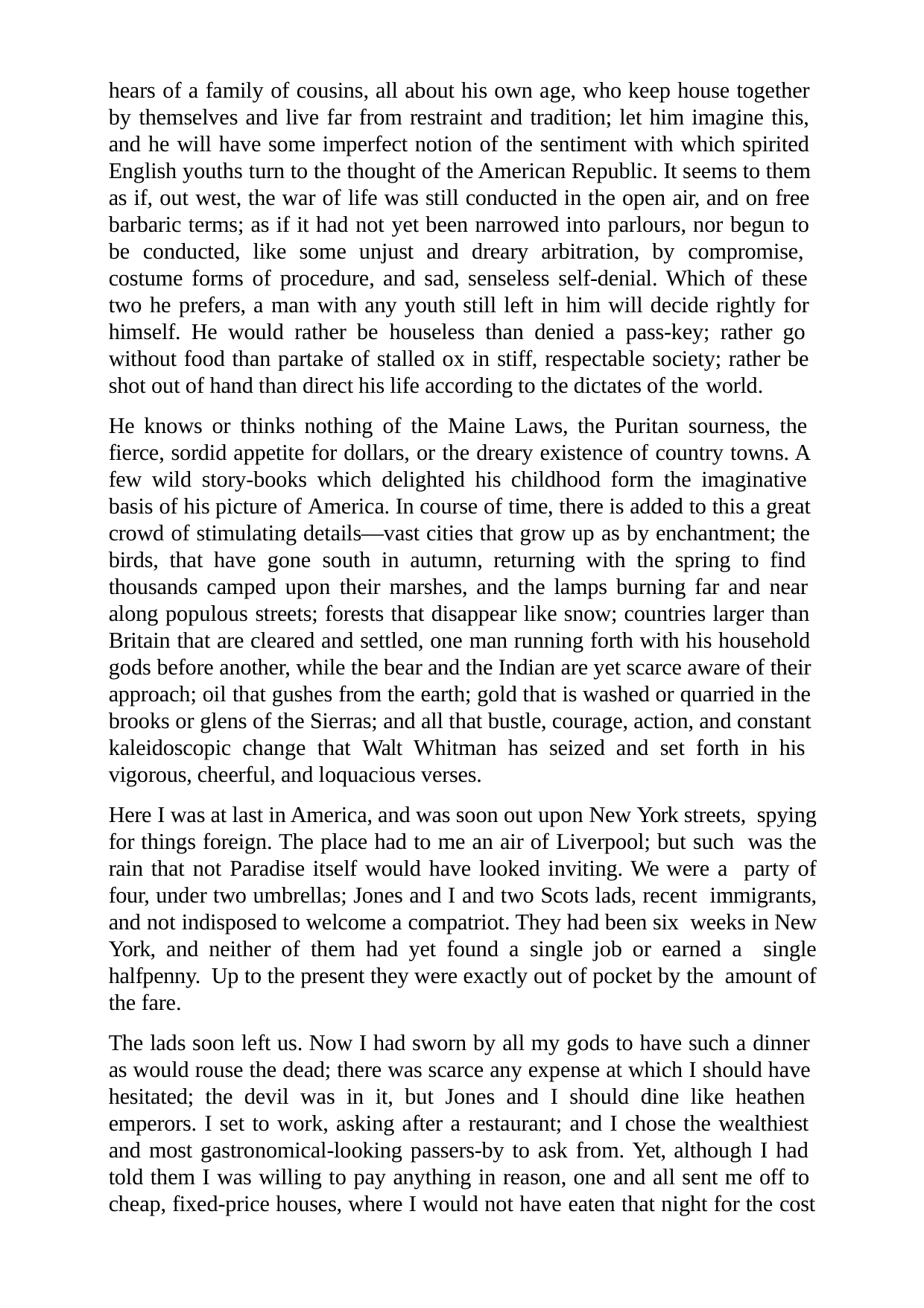

hears of a family of cousins, all about his own age, who keep house together  by themselves and live far from restraint and tradition; let him imagine this,  and he will have some imperfect notion of the sentiment with which spirited  English youths turn to the thought of the American Republic. It seems to them  as if, out west, the war of life was still conducted in the open air, and on free  barbaric terms; as if it had not yet been narrowed into parlours, nor begun to  be conducted, like some unjust and dreary arbitration, by compromise,  costume forms of procedure, and sad, senseless self-denial. Which of these  two he prefers, a man with any youth still left in him will decide rightly for  himself. He would rather be houseless than denied a pass-key; rather go  without food than partake of stalled ox in stiff, respectable society; rather be  shot out of hand than direct his life according to the dictates of the world.
He knows or thinks nothing of the Maine Laws, the Puritan sourness, the  fierce, sordid appetite for dollars, or the dreary existence of country towns. A  few wild story-books which delighted his childhood form the imaginative  basis of his picture of America. In course of time, there is added to this a great  crowd of stimulating details—vast cities that grow up as by enchantment; the  birds, that have gone south in autumn, returning with the spring to find  thousands camped upon their marshes, and the lamps burning far and near  along populous streets; forests that disappear like snow; countries larger than  Britain that are cleared and settled, one man running forth with his household  gods before another, while the bear and the Indian are yet scarce aware of their  approach; oil that gushes from the earth; gold that is washed or quarried in the  brooks or glens of the Sierras; and all that bustle, courage, action, and constant  kaleidoscopic change that Walt Whitman has seized and set forth in his  vigorous, cheerful, and loquacious verses.
Here I was at last in America, and was soon out upon New York streets,  spying for things foreign. The place had to me an air of Liverpool; but such  was the rain that not Paradise itself would have looked inviting. We were a  party of four, under two umbrellas; Jones and I and two Scots lads, recent  immigrants, and not indisposed to welcome a compatriot. They had been six  weeks in New York, and neither of them had yet found a single job or earned a  single halfpenny. Up to the present they were exactly out of pocket by the  amount of the fare.
The lads soon left us. Now I had sworn by all my gods to have such a dinner  as would rouse the dead; there was scarce any expense at which I should have  hesitated; the devil was in it, but Jones and I should dine like heathen  emperors. I set to work, asking after a restaurant; and I chose the wealthiest  and most gastronomical-looking passers-by to ask from. Yet, although I had  told them I was willing to pay anything in reason, one and all sent me off to  cheap, fixed-price houses, where I would not have eaten that night for the cost